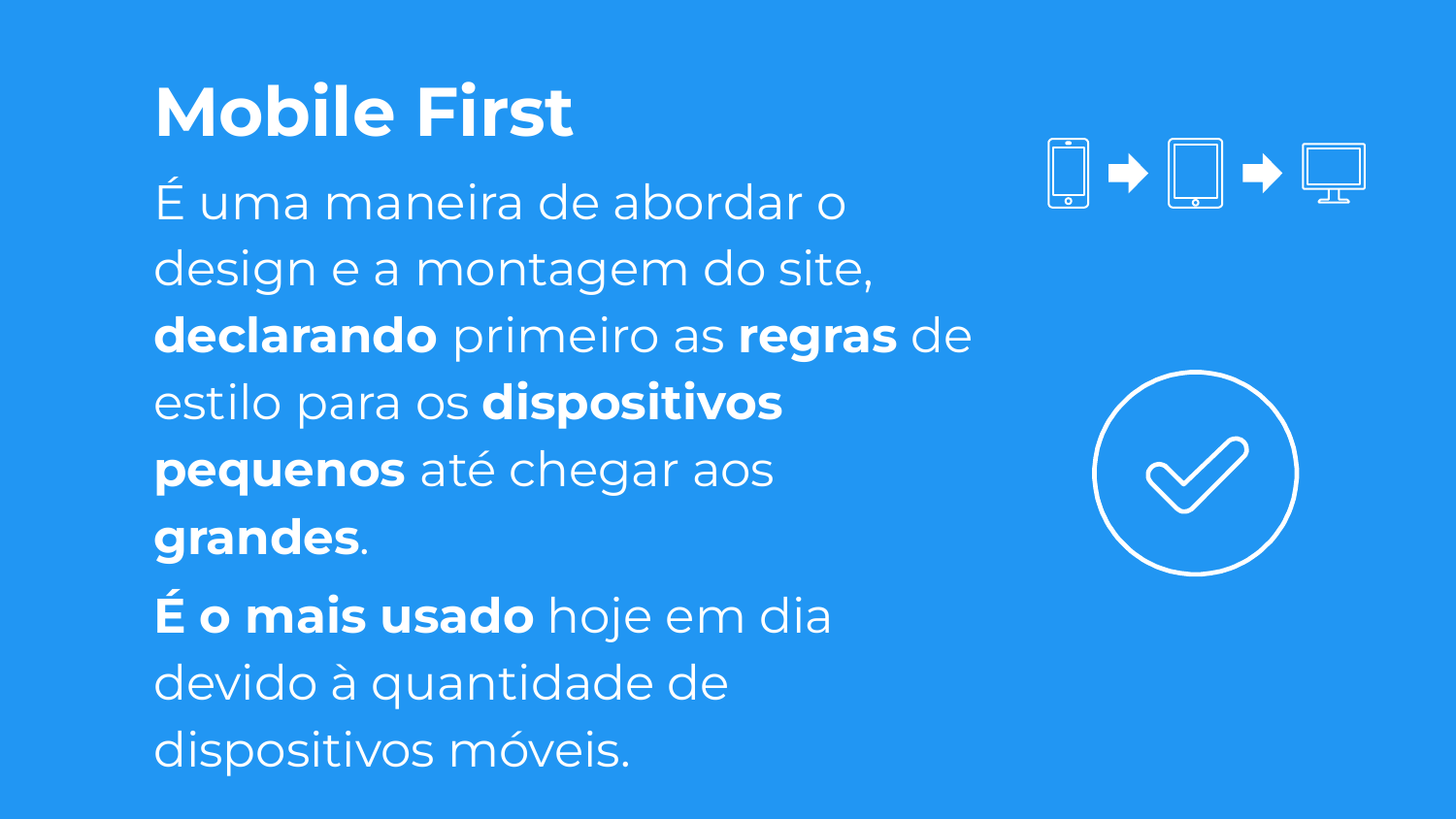

Mobile First
É uma maneira de abordar o design e a montagem do site,  declarando primeiro as regras de estilo para os dispositivos pequenos até chegar aos grandes.
É o mais usado hoje em dia devido à quantidade de dispositivos móveis.